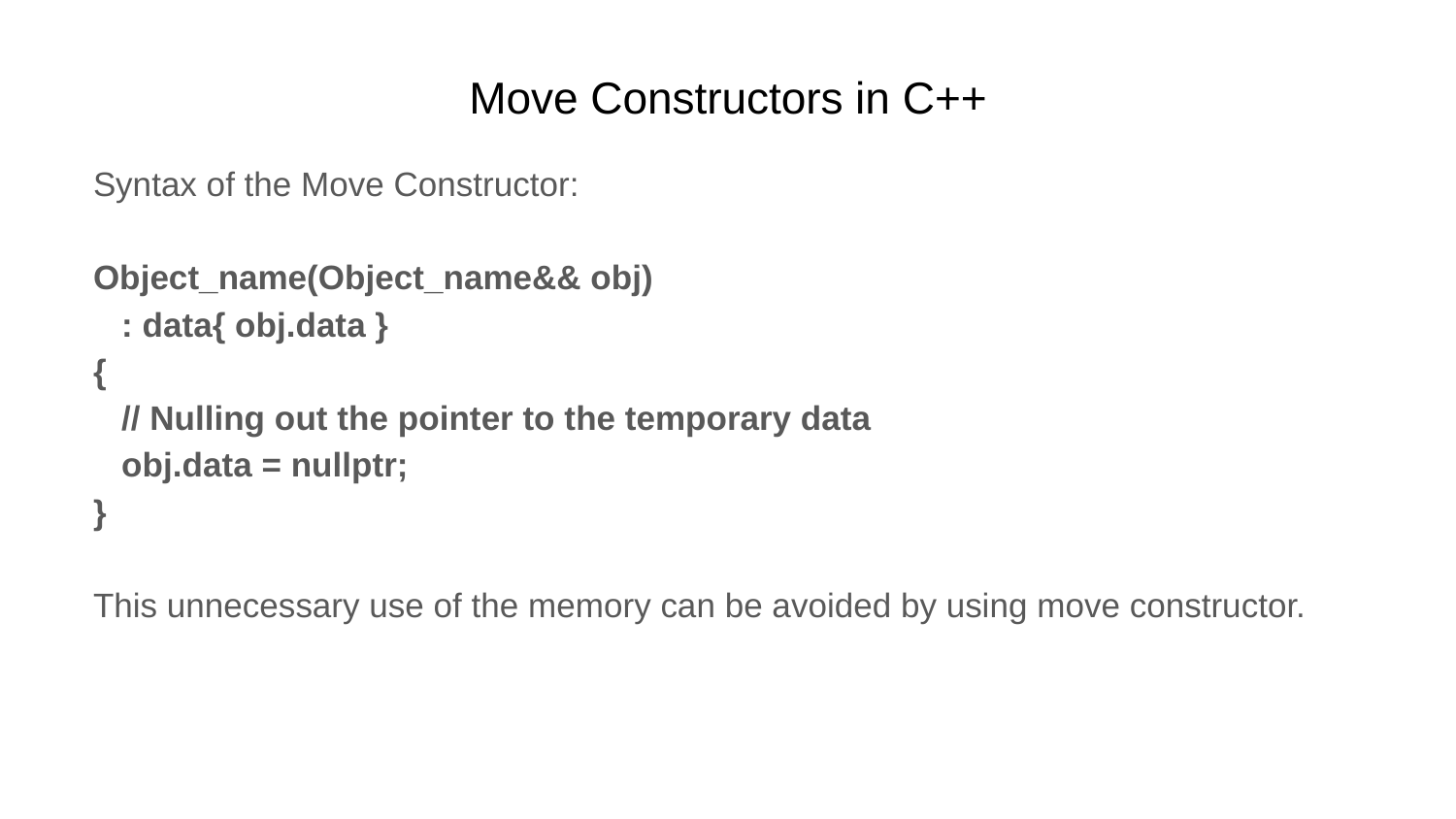

# Move Constructors in C++

Syntax of the Move Constructor:

Object_name(Object_name&& obj)
   : data{ obj.data }
{
   // Nulling out the pointer to the temporary data
   obj.data = nullptr;
}

This unnecessary use of the memory can be avoided by using move constructor.